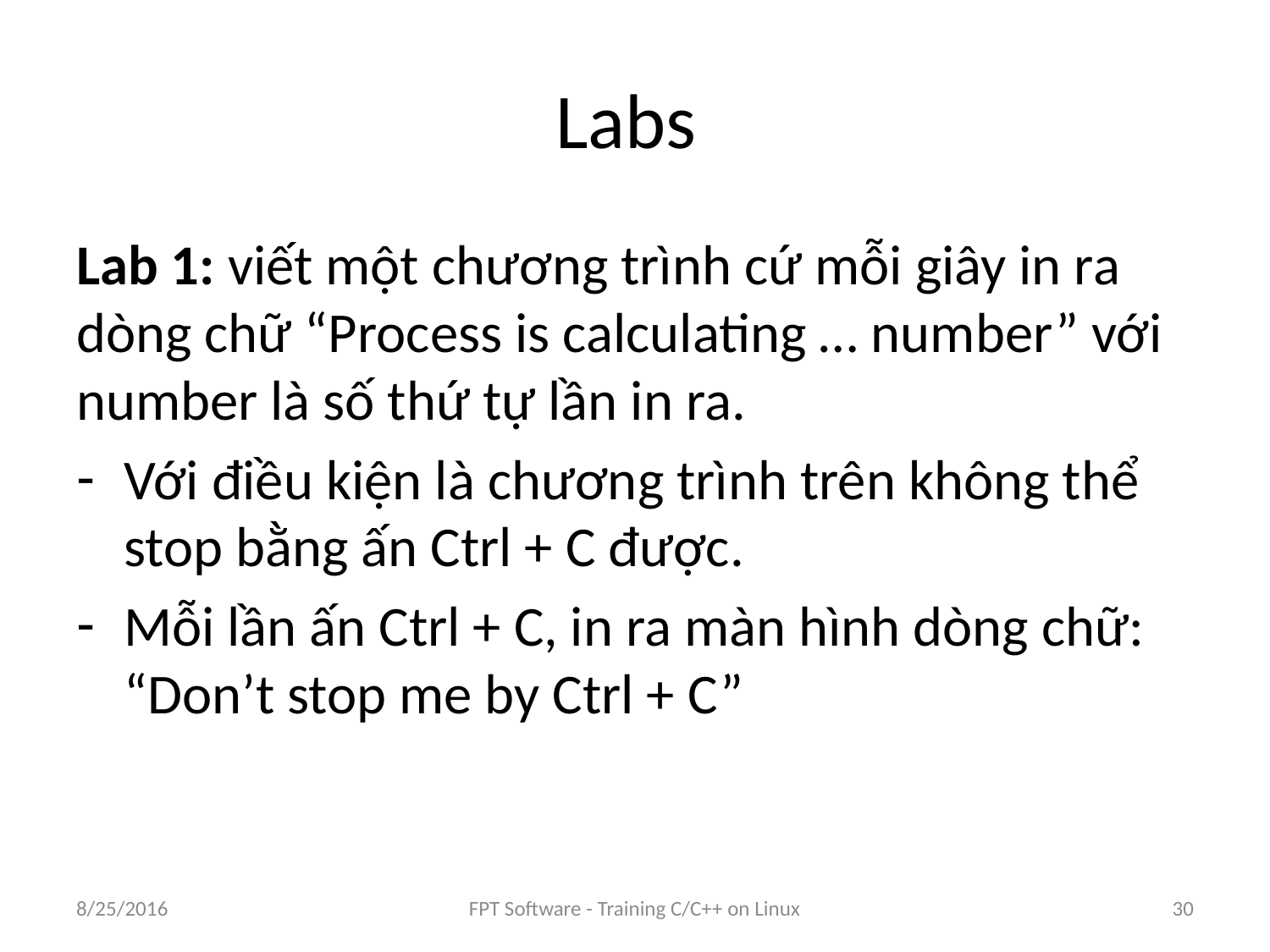

# Labs
Lab 1: viết một chương trình cứ mỗi giây in ra dòng chữ “Process is calculating … number” với number là số thứ tự lần in ra.
Với điều kiện là chương trình trên không thể stop bằng ấn Ctrl + C được.
Mỗi lần ấn Ctrl + C, in ra màn hình dòng chữ: “Don’t stop me by Ctrl + C”
8/25/2016
FPT Software - Training C/C++ on Linux
30